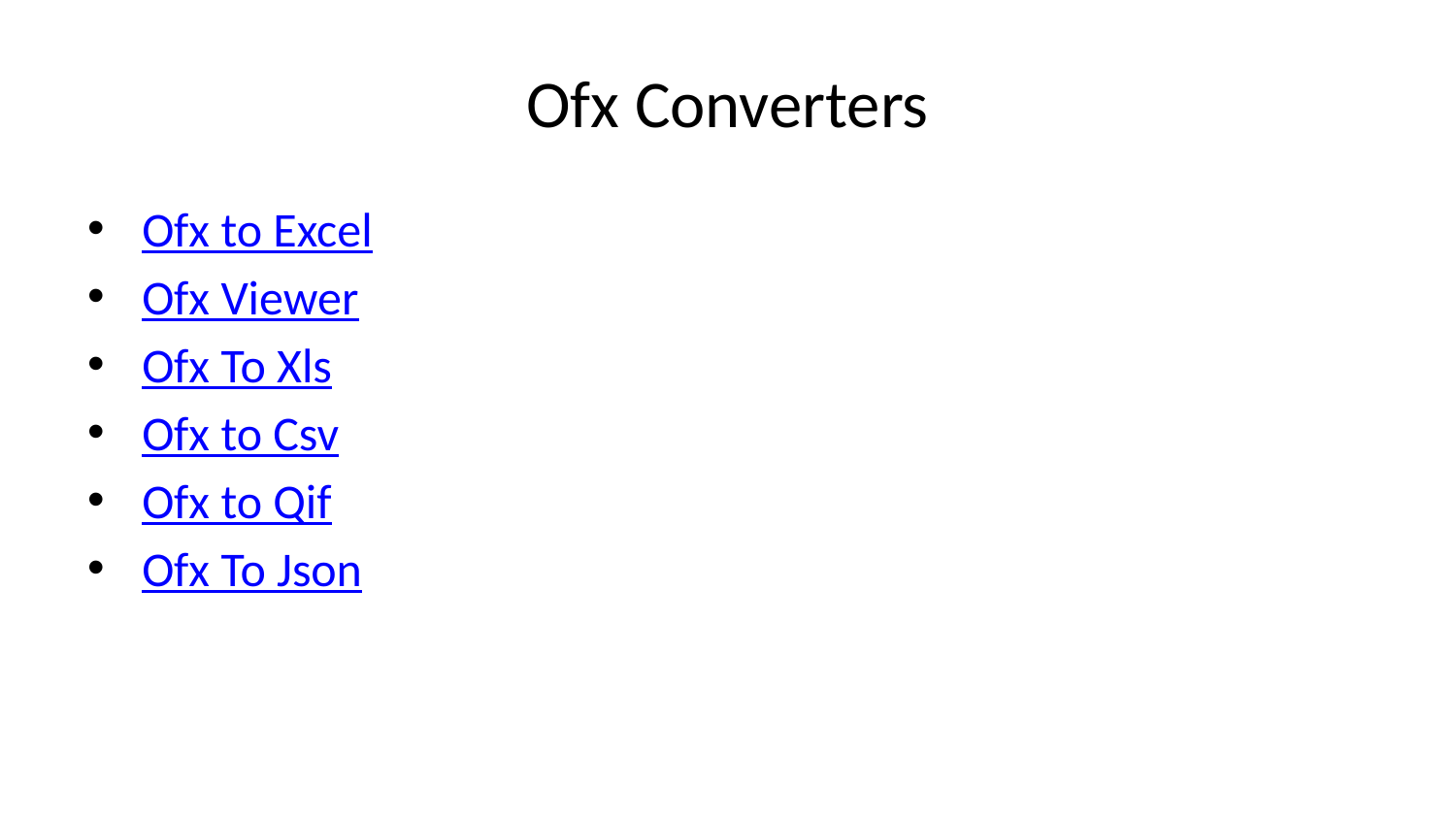

# Ofx Converters
Ofx to Excel
Ofx Viewer
Ofx To Xls
Ofx to Csv
Ofx to Qif
Ofx To Json